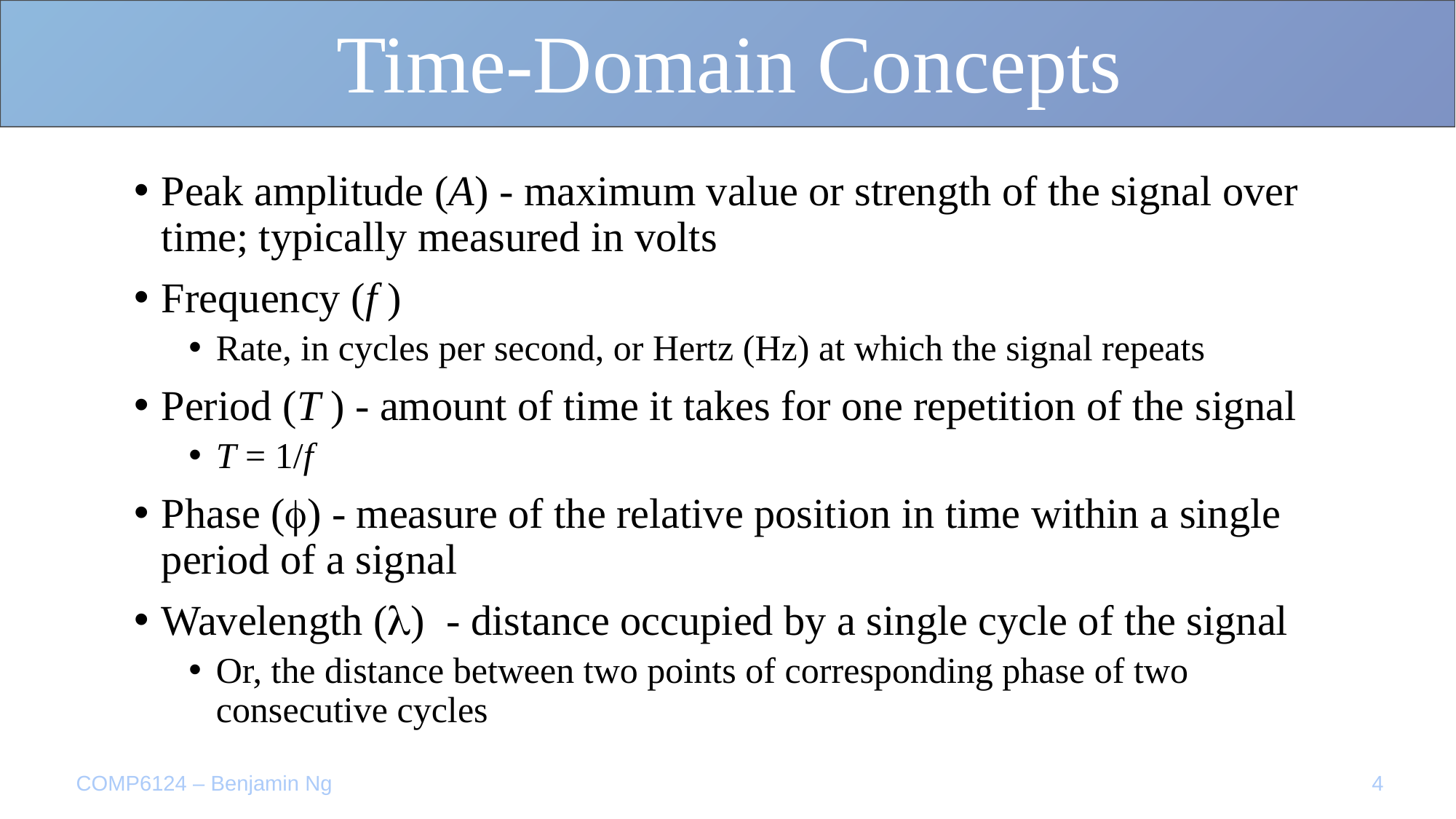

Time-Domain Concepts
Peak amplitude (A) - maximum value or strength of the signal over time; typically measured in volts
Frequency (f )
Rate, in cycles per second, or Hertz (Hz) at which the signal repeats
Period (T ) - amount of time it takes for one repetition of the signal
T = 1/f
Phase (φ) - measure of the relative position in time within a single period of a signal
Wavelength (λ)  - distance occupied by a single cycle of the signal
Or, the distance between two points of corresponding phase of two consecutive cycles

4